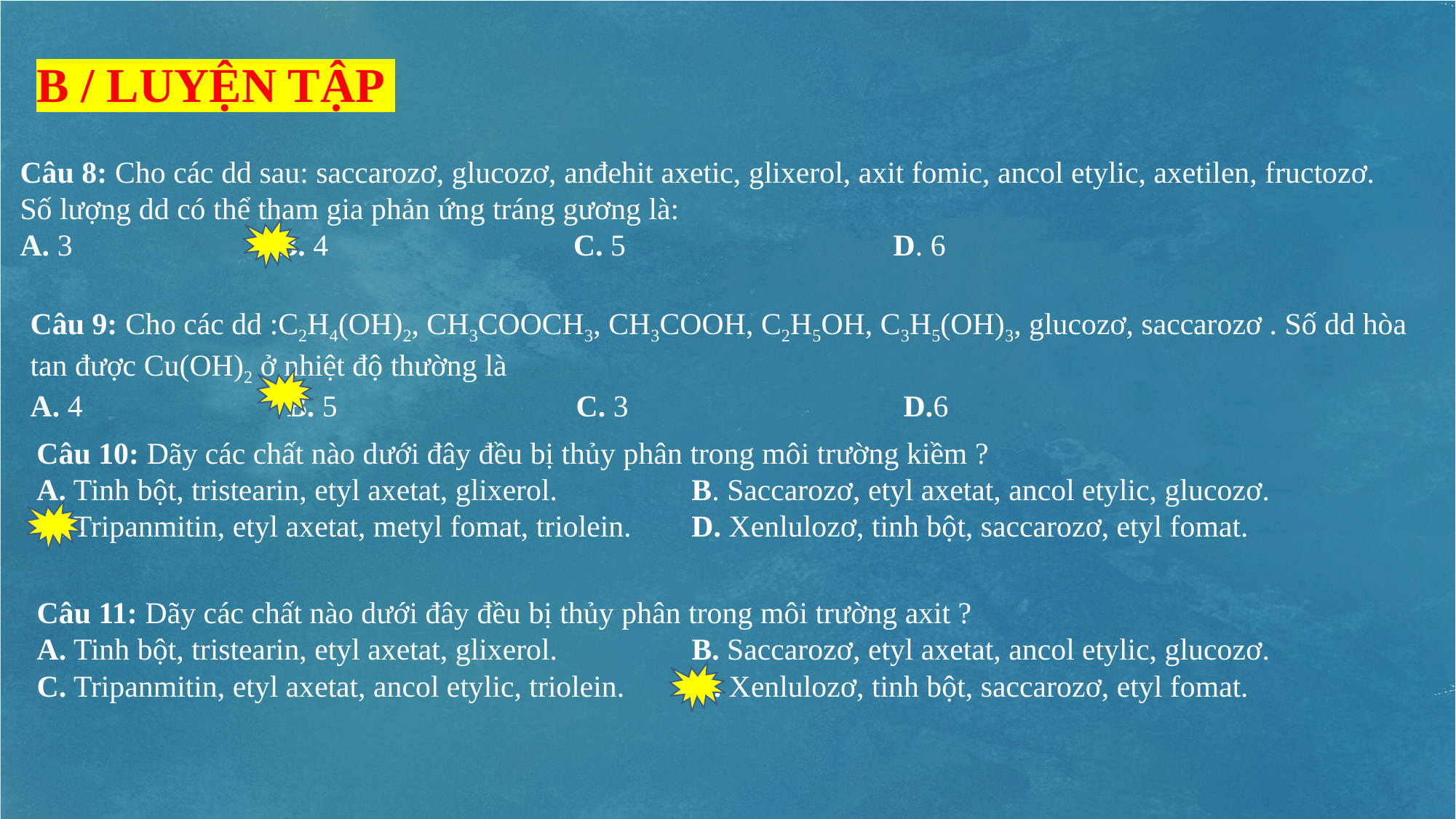

B / LUYỆN TẬP
Câu 8: Cho các dd sau: saccarozơ, glucozơ, anđehit axetic, glixerol, axit fomic, ancol etylic, axetilen, fructozơ. Số lượng dd có thể tham gia phản ứng tráng gương là:
A. 3                	       B. 4                    	 C. 5                	        	D. 6

Câu 9: Cho các dd :C2H4(OH)2, CH3COOCH3, CH3COOH, C2H5OH, C3H5(OH)3, glucozơ, saccarozơ . Số dd hòa tan được Cu(OH)2 ở nhiệt độ thường là
A. 4          		     B. 5               	        	C. 3                 	          	D.6

Câu 10: Dãy các chất nào dưới đây đều bị thủy phân trong môi trường kiềm ?
A. Tinh bột, tristearin, etyl axetat, glixerol.		B. Saccarozơ, etyl axetat, ancol etylic, glucozơ.
C. Tripanmitin, etyl axetat, metyl fomat, triolein.	D. Xenlulozơ, tinh bột, saccarozơ, etyl fomat.

Câu 11: Dãy các chất nào dưới đây đều bị thủy phân trong môi trường axit ?
A. Tinh bột, tristearin, etyl axetat, glixerol.		B. Saccarozơ, etyl axetat, ancol etylic, glucozơ.
C. Tripanmitin, etyl axetat, ancol etylic, triolein.	D. Xenlulozơ, tinh bột, saccarozơ, etyl fomat.